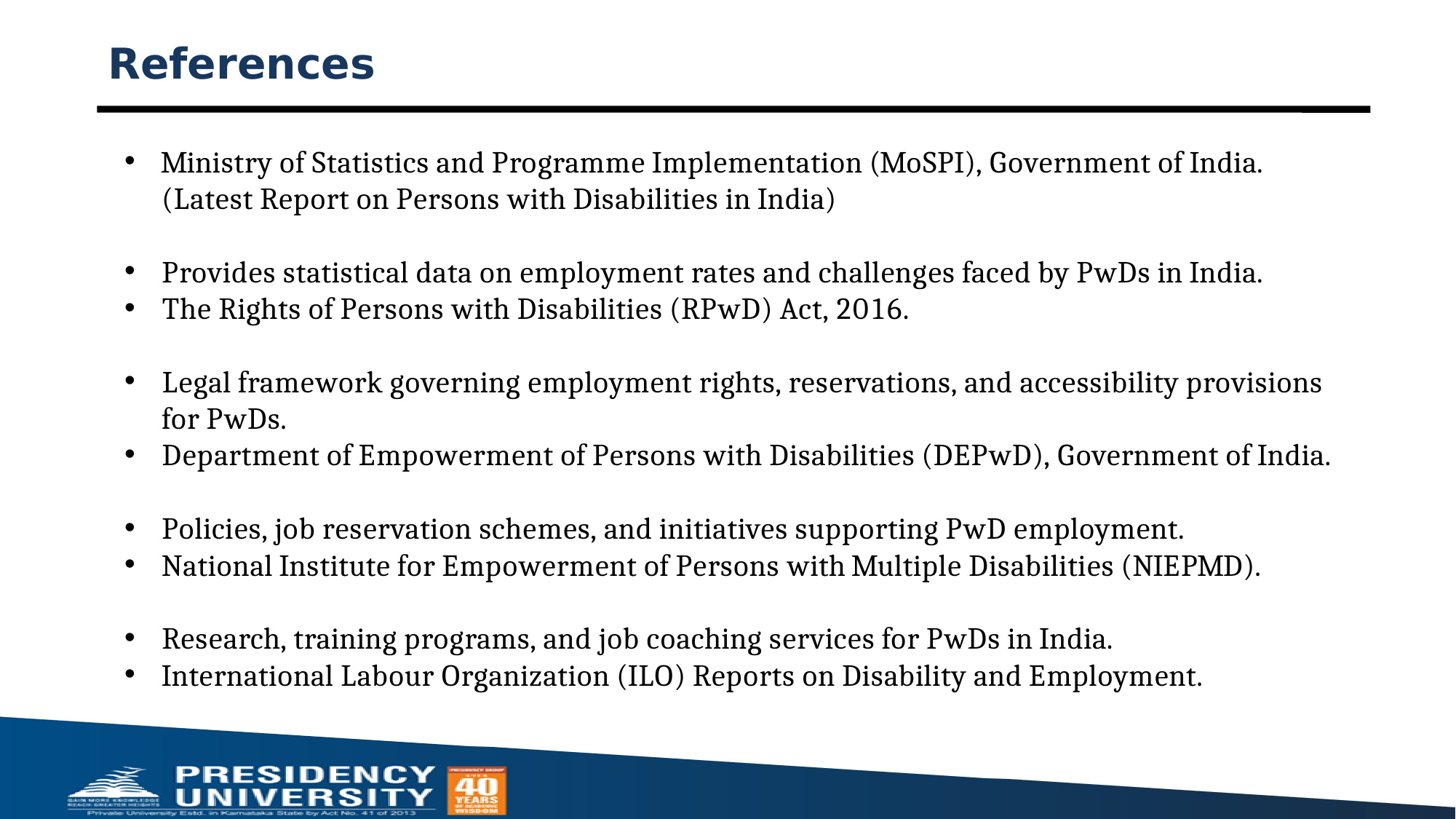

# References
Ministry of Statistics and Programme Implementation (MoSPI), Government of India. (Latest Report on Persons with Disabilities in India)

Provides statistical data on employment rates and challenges faced by PwDs in India.
The Rights of Persons with Disabilities (RPwD) Act, 2016.

Legal framework governing employment rights, reservations, and accessibility provisions for PwDs.
Department of Empowerment of Persons with Disabilities (DEPwD), Government of India.

Policies, job reservation schemes, and initiatives supporting PwD employment.
National Institute for Empowerment of Persons with Multiple Disabilities (NIEPMD).

Research, training programs, and job coaching services for PwDs in India.
International Labour Organization (ILO) Reports on Disability and Employment.